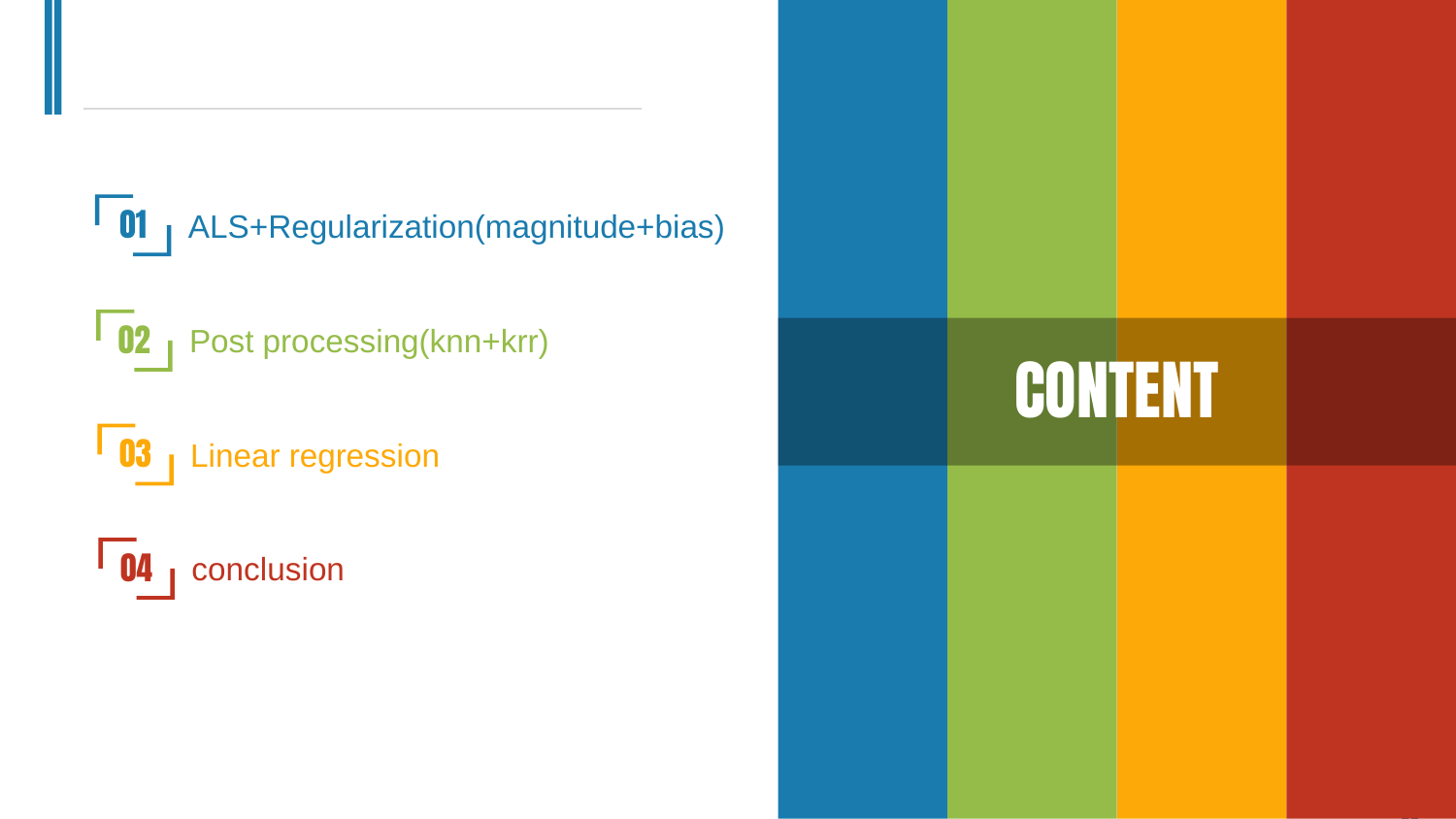

01
ALS+Regularization(magnitude+bias)
02
Post processing(knn+krr)
CONTENT
03
Linear regression
04
conclusion